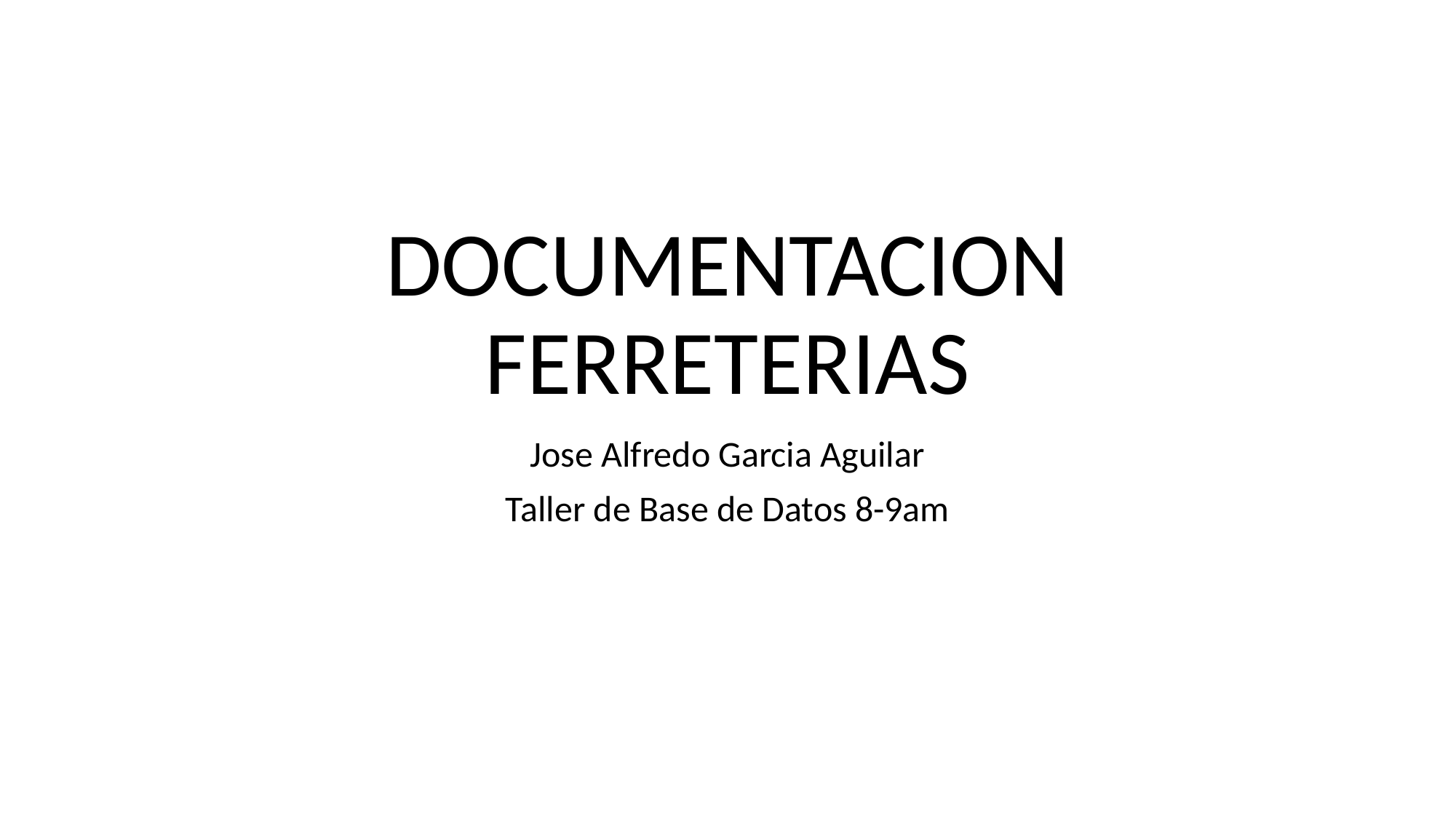

# DOCUMENTACION FERRETERIAS
Jose Alfredo Garcia Aguilar
Taller de Base de Datos 8-9am